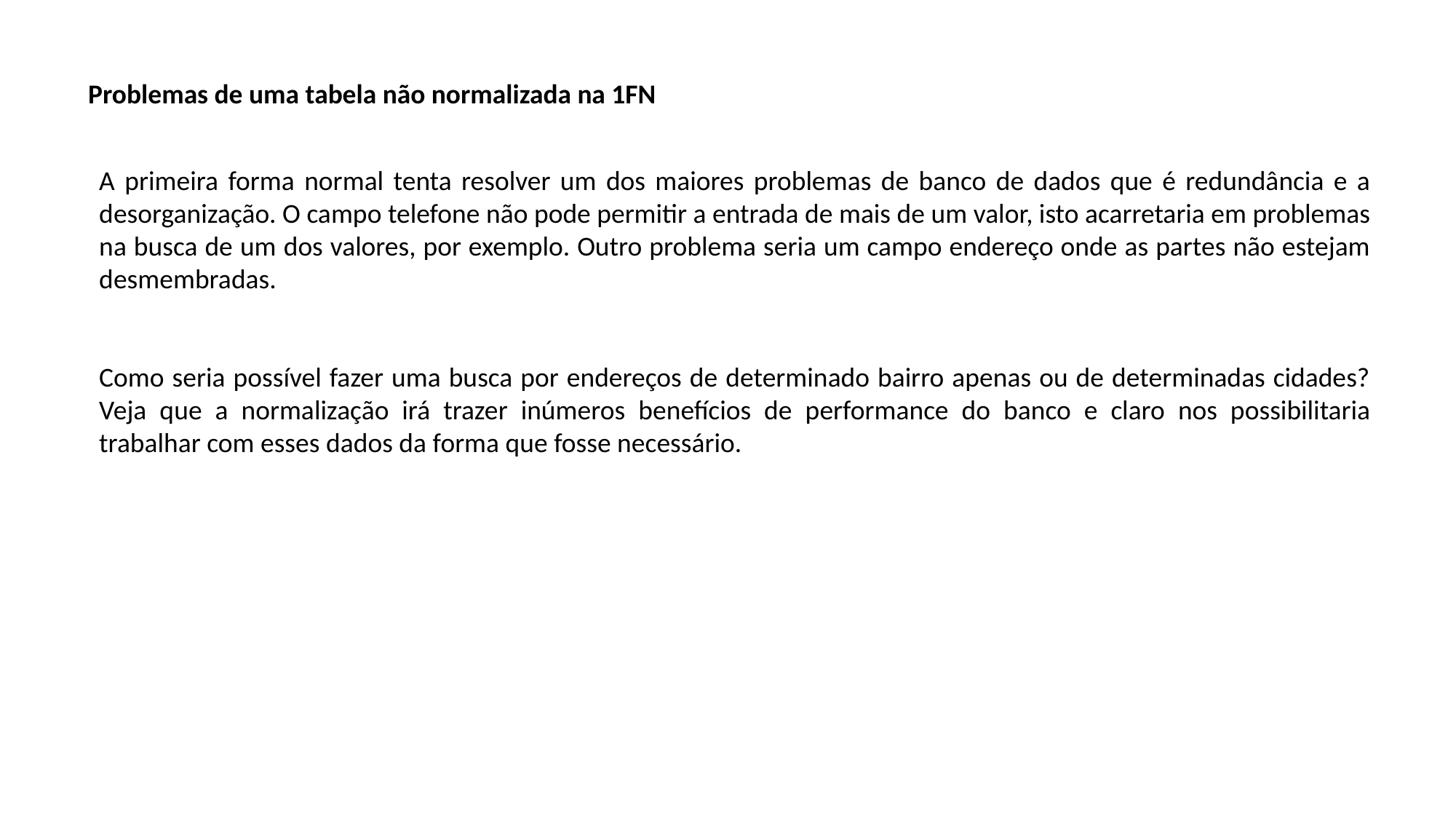

# Problemas de uma tabela não normalizada na 1FN
A primeira forma normal tenta resolver um dos maiores problemas de banco de dados que é redundância e a desorganização. O campo telefone não pode permitir a entrada de mais de um valor, isto acarretaria em problemas na busca de um dos valores, por exemplo. Outro problema seria um campo endereço onde as partes não estejam desmembradas.

Como seria possível fazer uma busca por endereços de determinado bairro apenas ou de determinadas cidades? Veja que a normalização irá trazer inúmeros benefícios de performance do banco e claro nos possibilitaria trabalhar com esses dados da forma que fosse necessário.